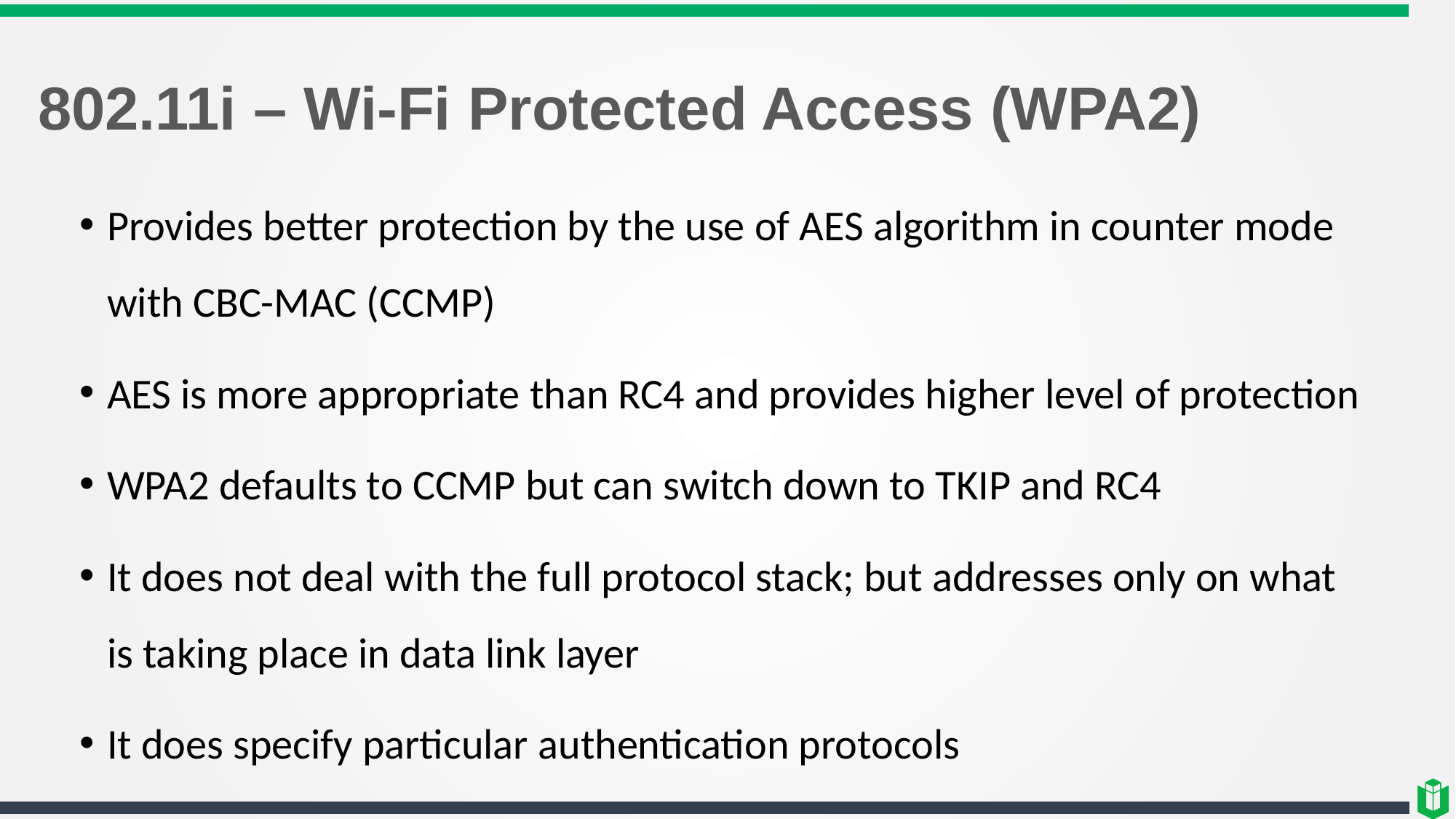

# 802.11i – Wi-Fi Protected Access (WPA2)

Provides better protection by the use of AES algorithm in counter mode with CBC-MAC (CCMP)
AES is more appropriate than RC4 and provides higher level of protection
WPA2 defaults to CCMP but can switch down to TKIP and RC4
It does not deal with the full protocol stack; but addresses only on what is taking place in data link layer
It does specify particular authentication protocols